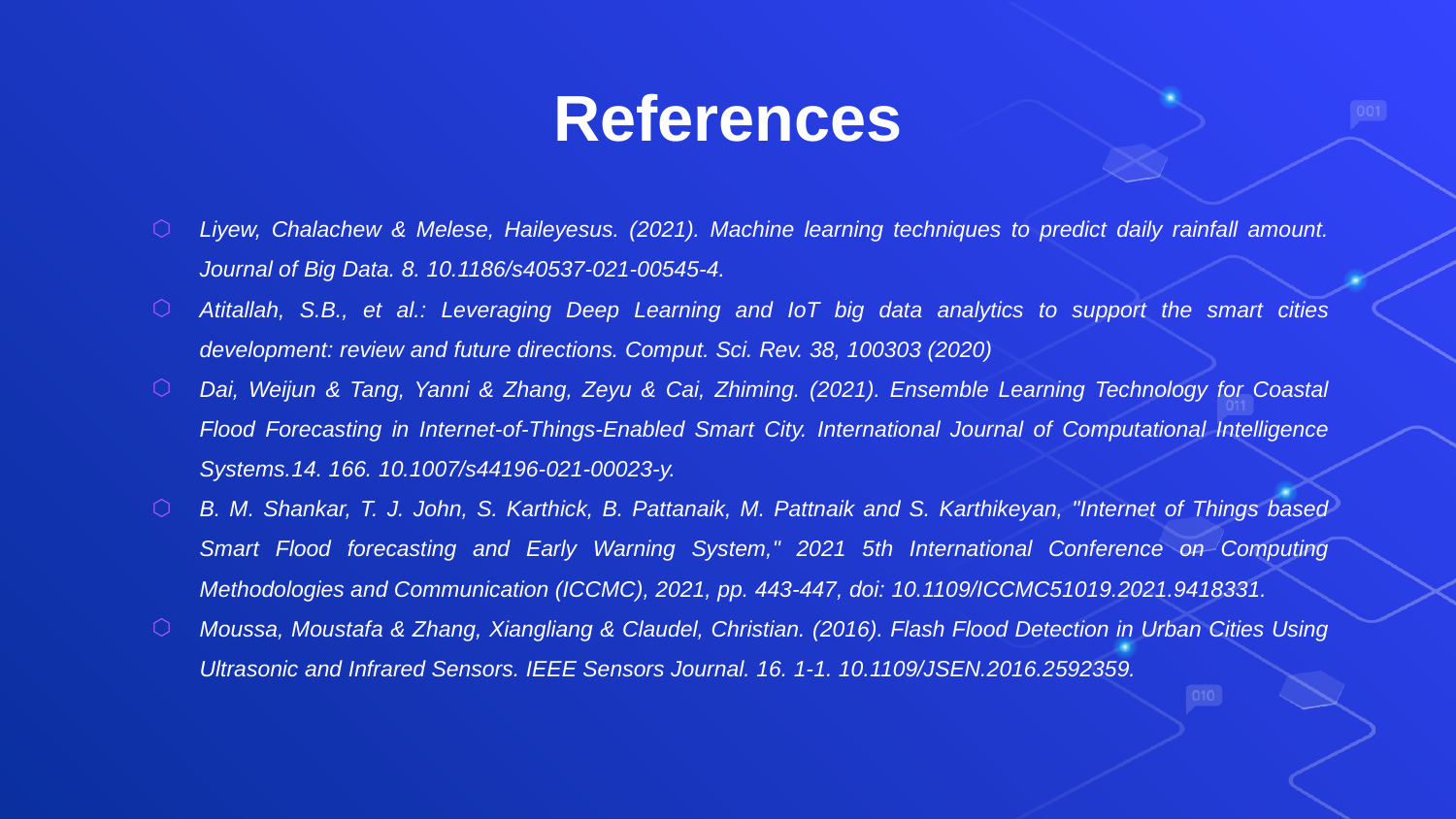

# References
Liyew, Chalachew & Melese, Haileyesus. (2021). Machine learning techniques to predict daily rainfall amount. Journal of Big Data. 8. 10.1186/s40537-021-00545-4.
Atitallah, S.B., et al.: Leveraging Deep Learning and IoT big data analytics to support the smart cities development: review and future directions. Comput. Sci. Rev. 38, 100303 (2020)
Dai, Weijun & Tang, Yanni & Zhang, Zeyu & Cai, Zhiming. (2021). Ensemble Learning Technology for Coastal Flood Forecasting in Internet-of-Things-Enabled Smart City. International Journal of Computational Intelligence Systems.14. 166. 10.1007/s44196-021-00023-y.
B. M. Shankar, T. J. John, S. Karthick, B. Pattanaik, M. Pattnaik and S. Karthikeyan, "Internet of Things based Smart Flood forecasting and Early Warning System," 2021 5th International Conference on Computing Methodologies and Communication (ICCMC), 2021, pp. 443-447, doi: 10.1109/ICCMC51019.2021.9418331.
Moussa, Moustafa & Zhang, Xiangliang & Claudel, Christian. (2016). Flash Flood Detection in Urban Cities Using Ultrasonic and Infrared Sensors. IEEE Sensors Journal. 16. 1-1. 10.1109/JSEN.2016.2592359.